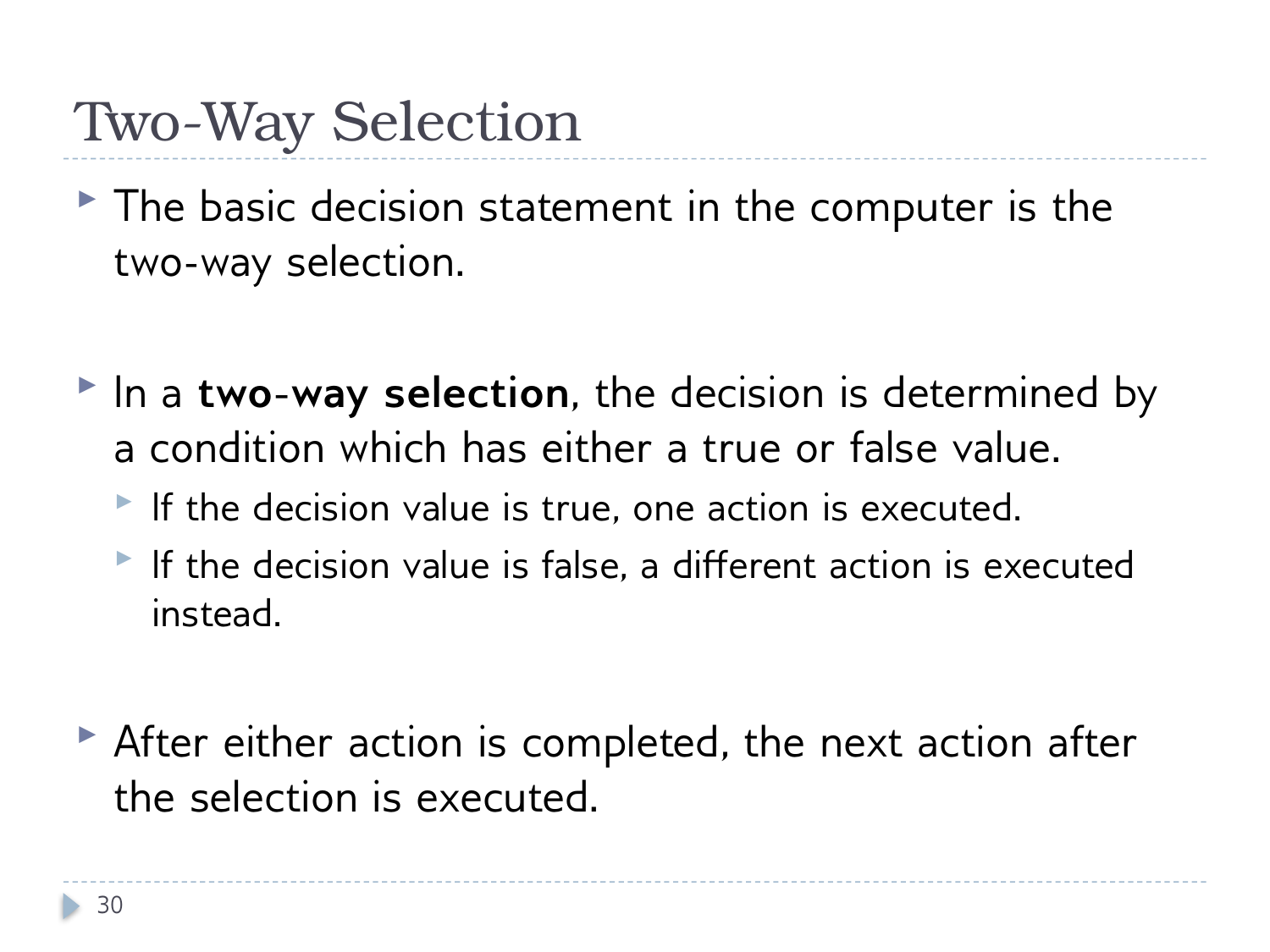

# Two-Way Selection
The basic decision statement in the computer is the two-way selection.

In a two-way selection, the decision is determined by a condition which has either a true or false value.
If the decision value is true, one action is executed.
If the decision value is false, a different action is executed instead.

After either action is completed, the next action after the selection is executed.
30